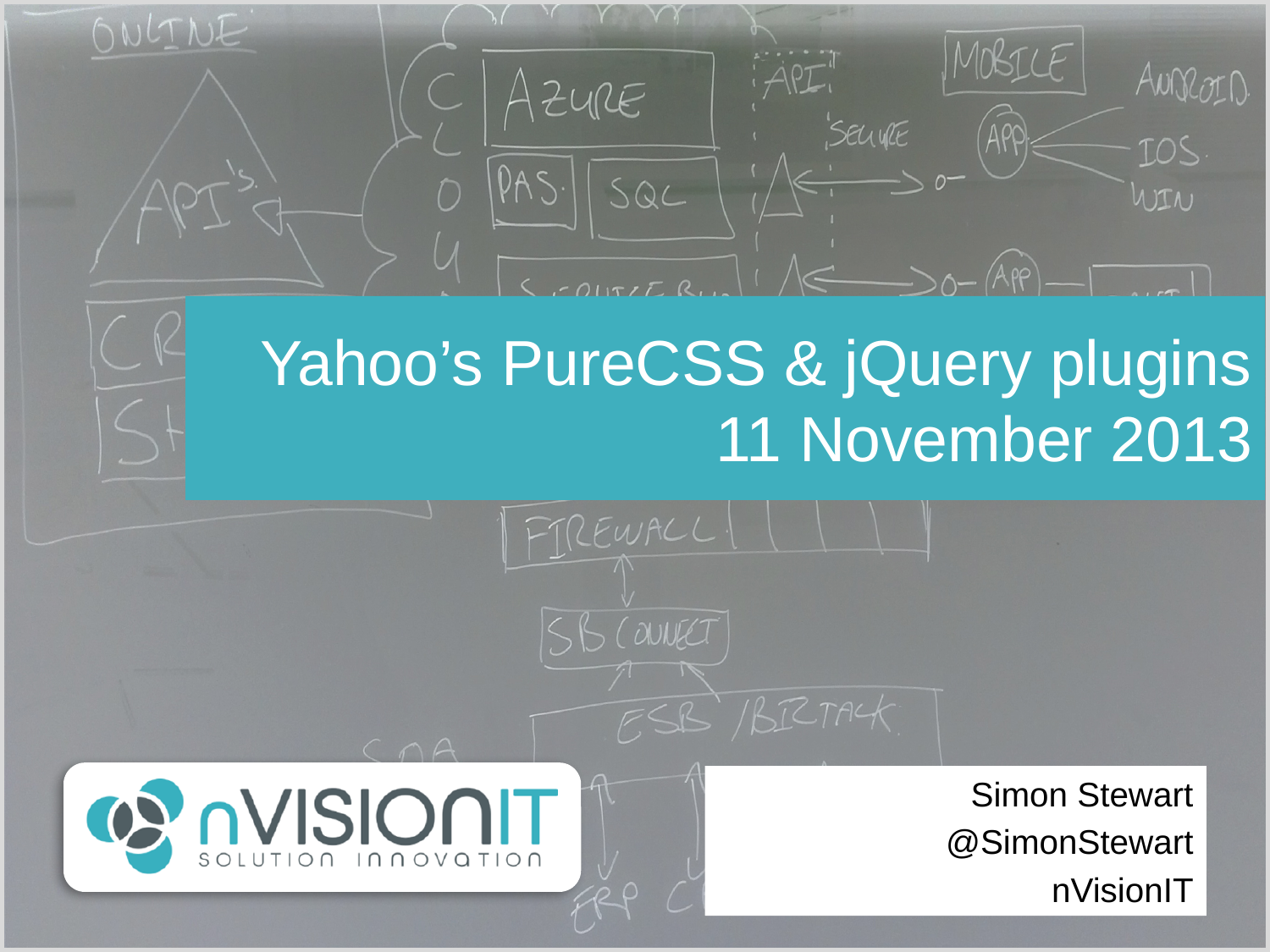

# Yahoo’s PureCSS & jQuery plugins 11 November 2013
Simon Stewart
@SimonStewart
nVisionIT